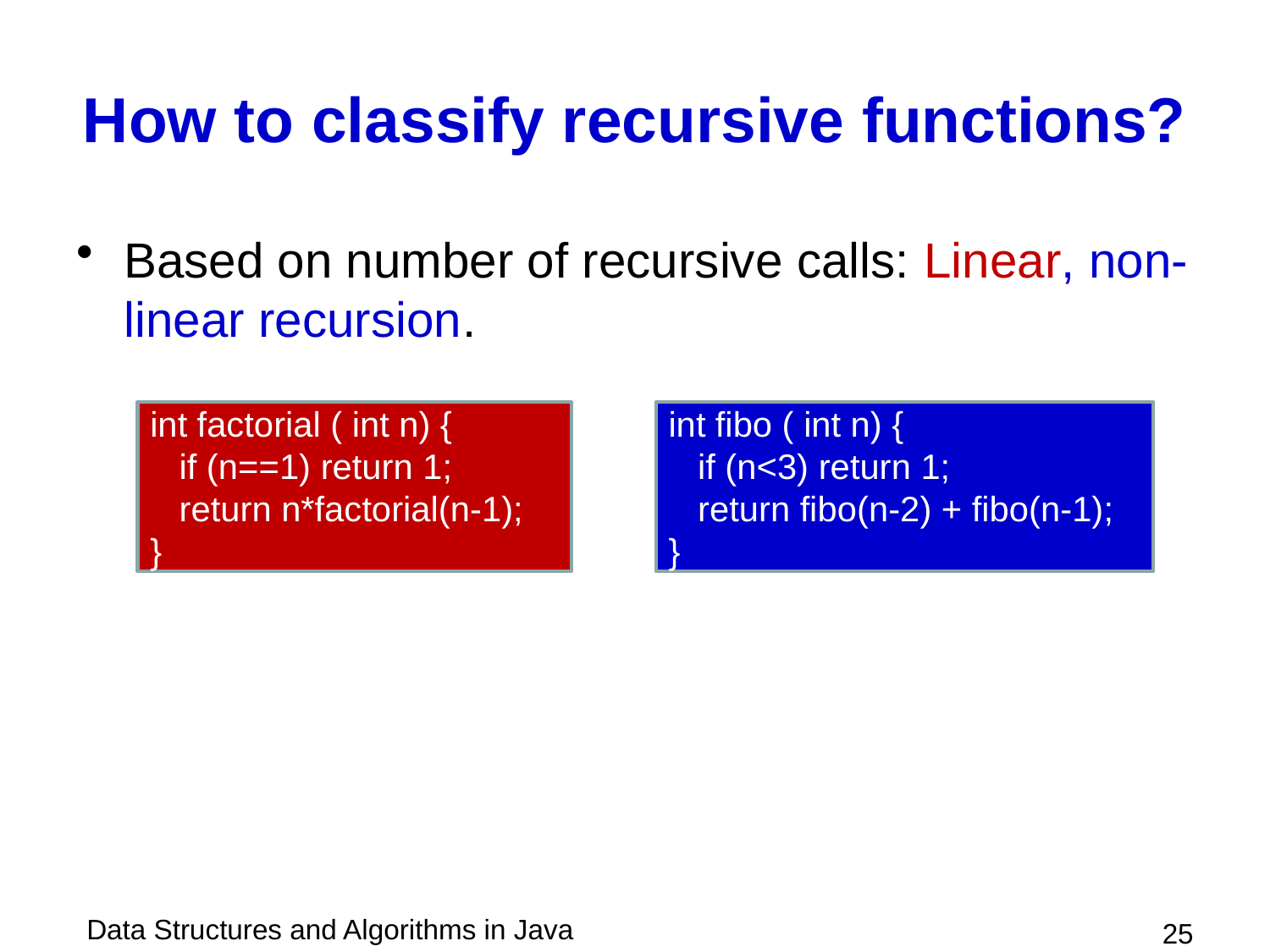

# How to classify recursive functions?
Based on number of recursive calls: Linear, non-linear recursion.
int factorial ( int n) {
   if (n==1) return 1;
   return n*factorial(n-1);
}
int fibo ( int n) {
   if (n<3) return 1;
   return fibo(n-2) + fibo(n-1);
}
 25